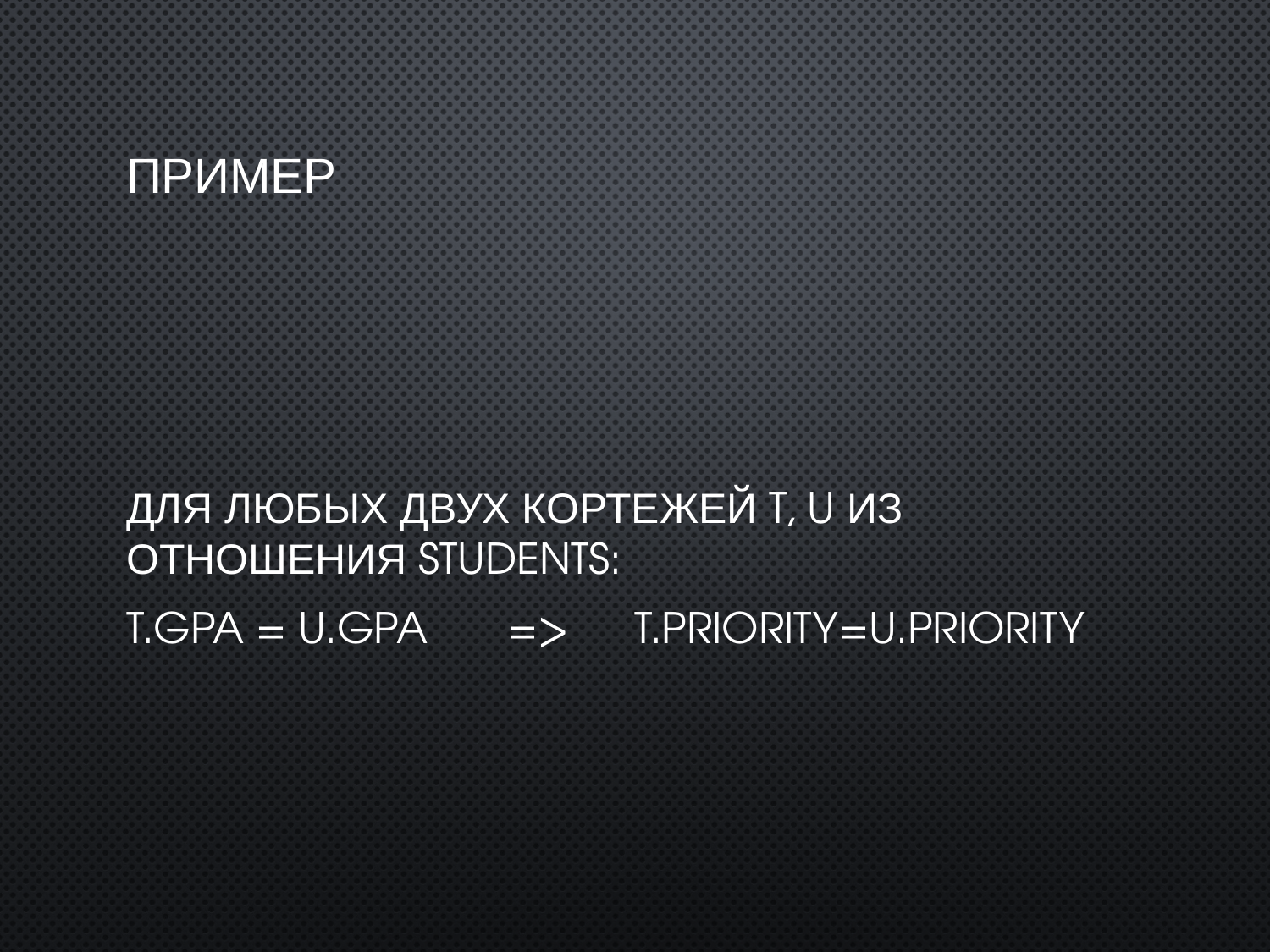

# пример
Для любых двух кортежей T, U из отношения Students:
t.GPA = u.GPA	=>	t.priority=u.priority